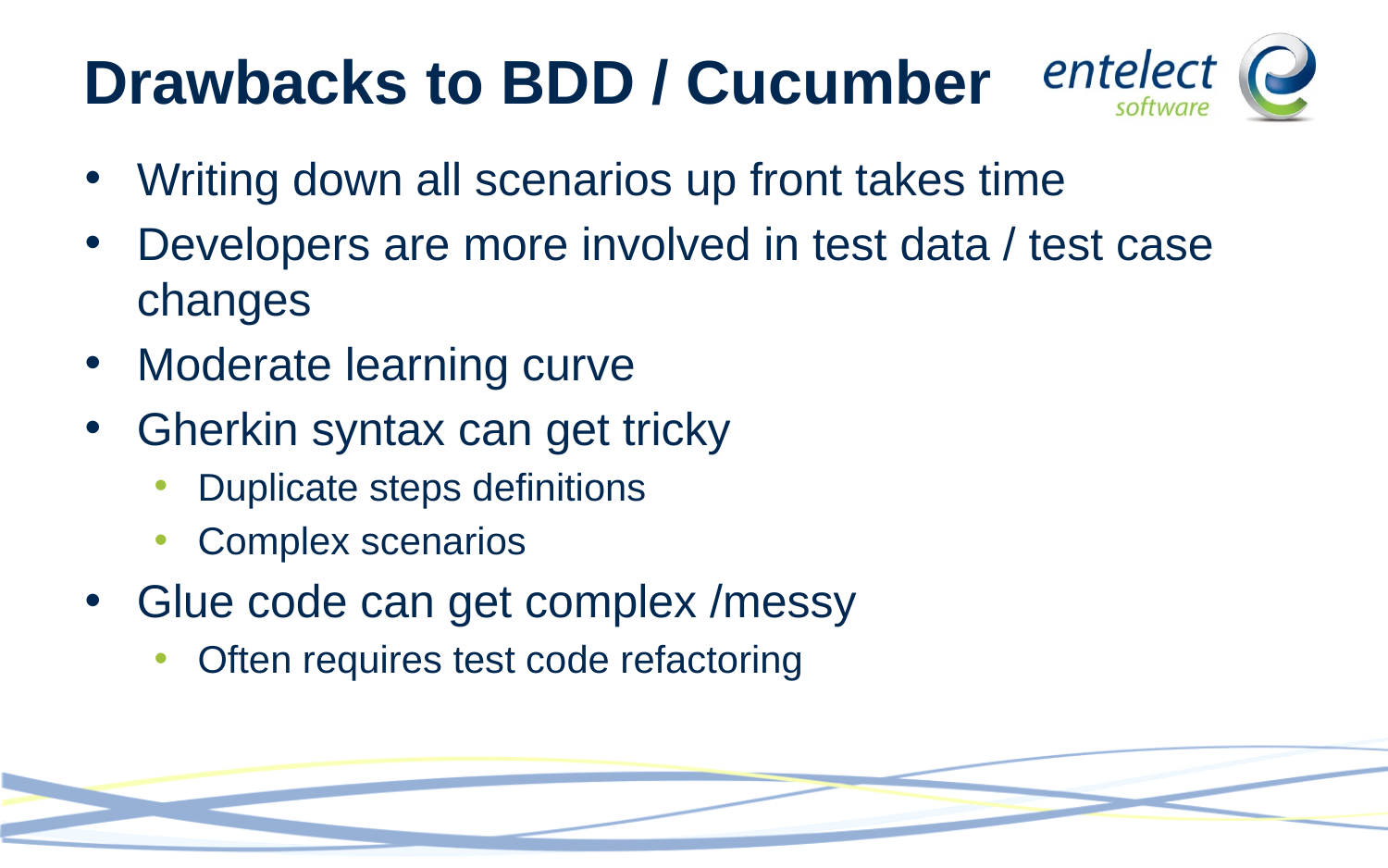

# Drawbacks to BDD / Cucumber
Writing down all scenarios up front takes time
Developers are more involved in test data / test case changes
Moderate learning curve
Gherkin syntax can get tricky
Duplicate steps definitions
Complex scenarios
Glue code can get complex /messy
Often requires test code refactoring